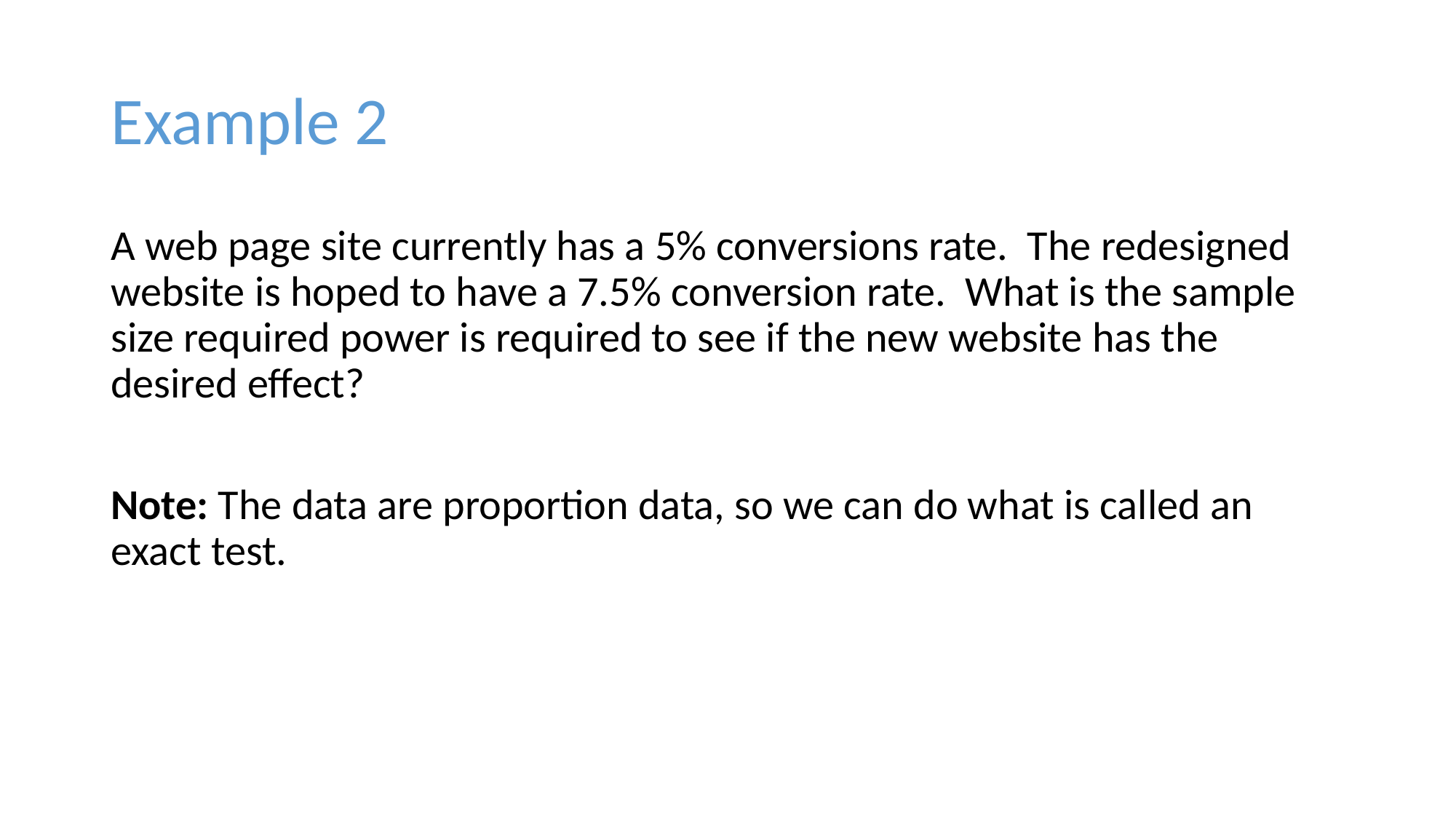

# Example 2
A web page site currently has a 5% conversions rate.  The redesigned website is hoped to have a 7.5% conversion rate.  What is the sample size required power is required to see if the new website has the desired effect?

Note: The data are proportion data, so we can do what is called an exact test.